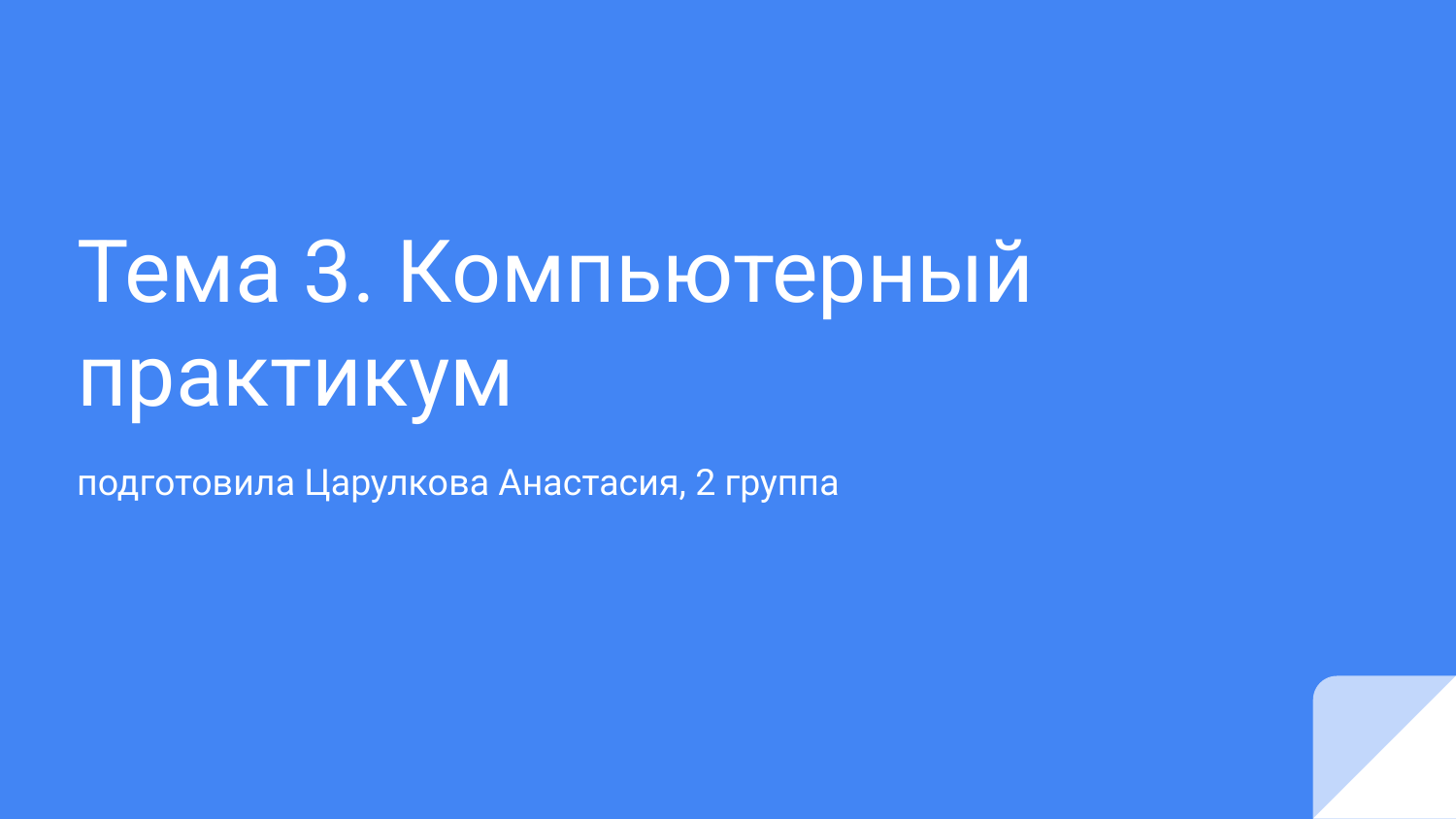

# Тема 3. Компьютерный практикум
подготовила Царулкова Анастасия, 2 группа